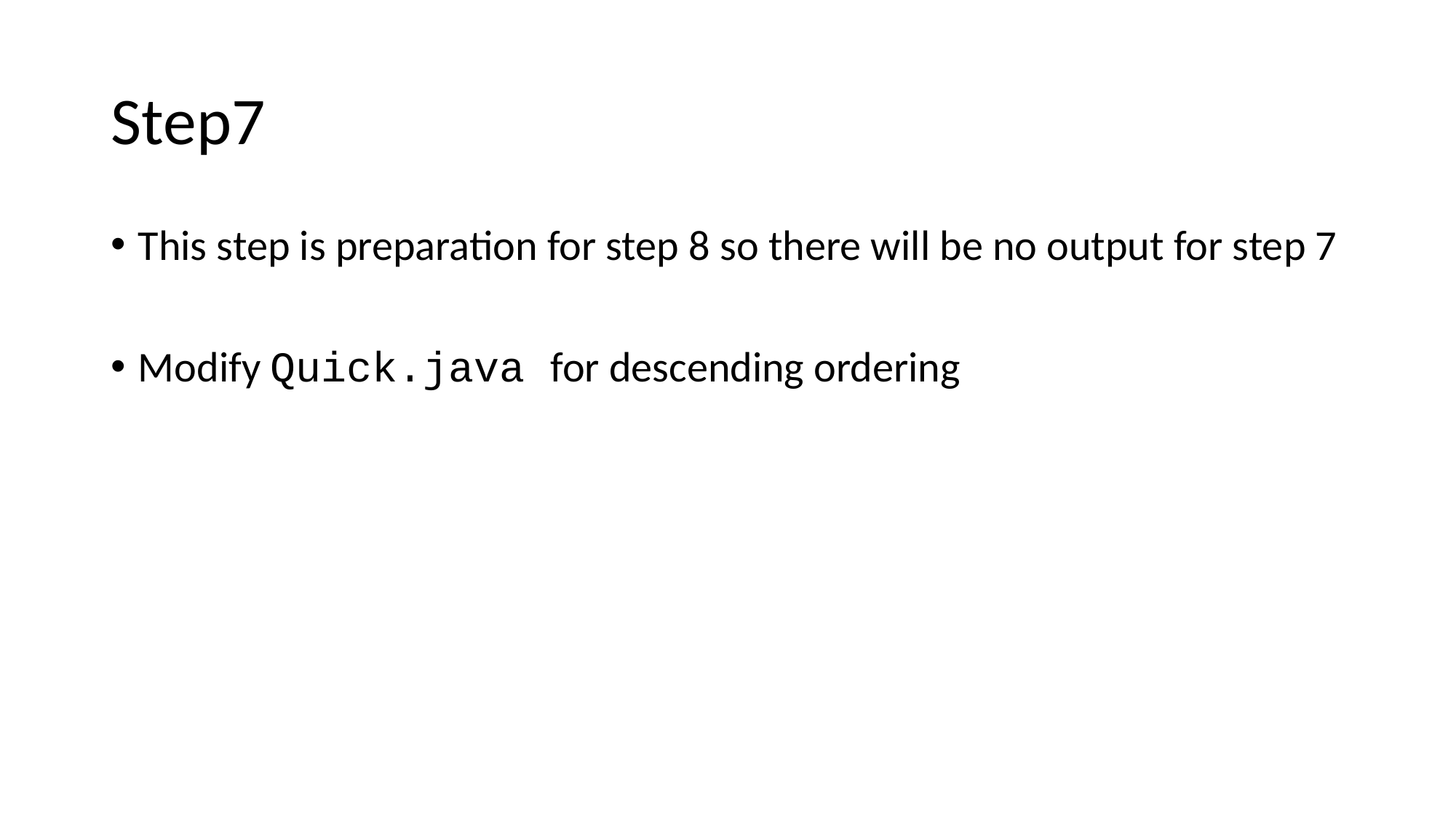

# Step7
This step is preparation for step 8 so there will be no output for step 7

Modify Quick.java for descending ordering